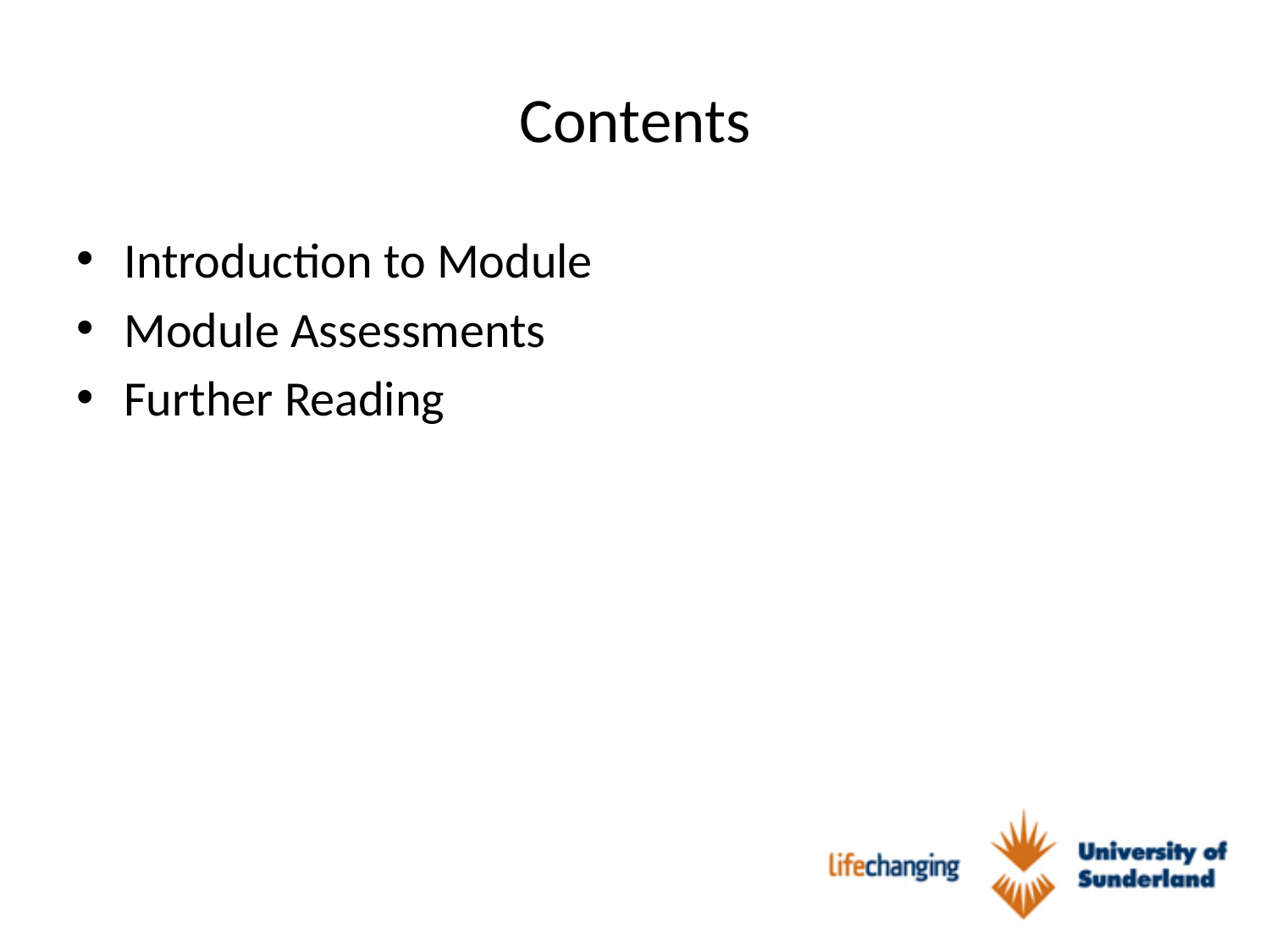

# Contents
Introduction to Module
Module Assessments
Further Reading